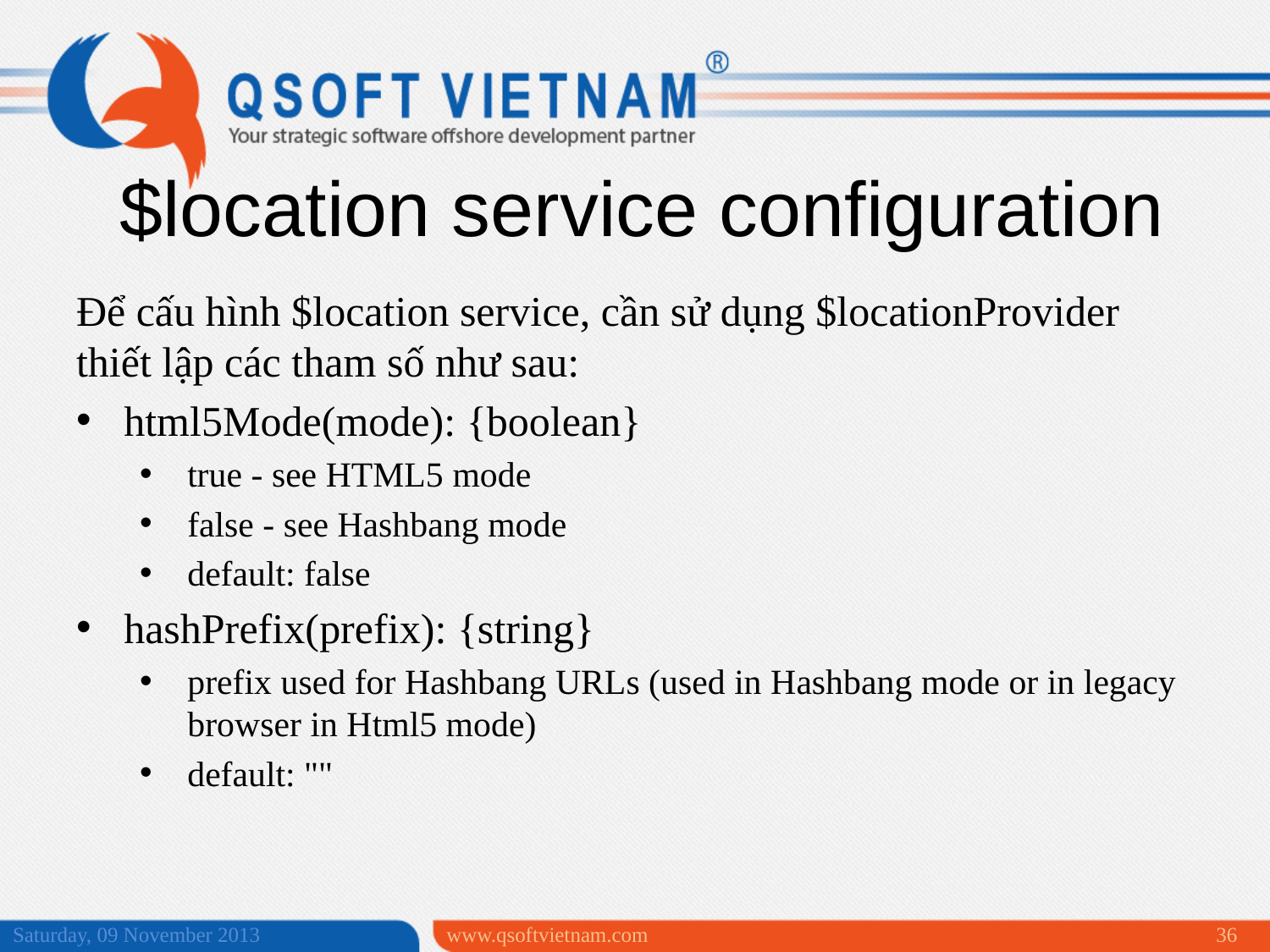

$location service configuration
Để cấu hình $location service, cần sử dụng $locationProvider thiết lập các tham số như sau:
html5Mode(mode): {boolean}
true - see HTML5 mode
false - see Hashbang mode
default: false
hashPrefix(prefix): {string}
prefix used for Hashbang URLs (used in Hashbang mode or in legacy browser in Html5 mode)
default: ""
Saturday, 09 November 2013
www.qsoftvietnam.com
36